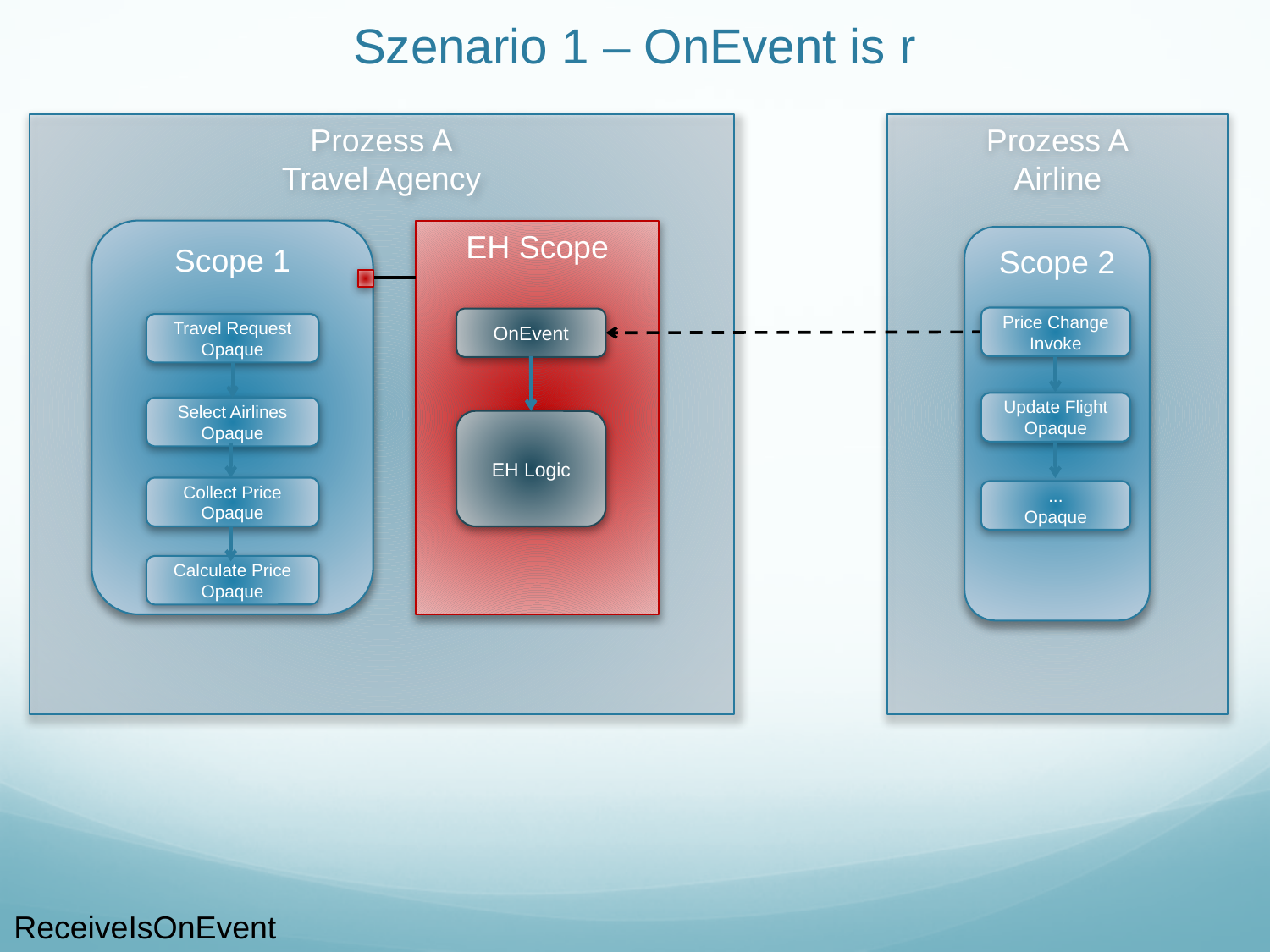

# Szenario 1 – OnEvent is r
Prozess A
Travel Agency
Prozess A
Airline
EH Scope
Scope 1
Scope 2

Price Change
Invoke
OnEvent
Travel Request
Opaque
Update Flight
Opaque
Select Airlines
Opaque
EH Logic
Collect Price
Opaque
...
Opaque
Calculate Price
Opaque
ReceiveIsOnEvent